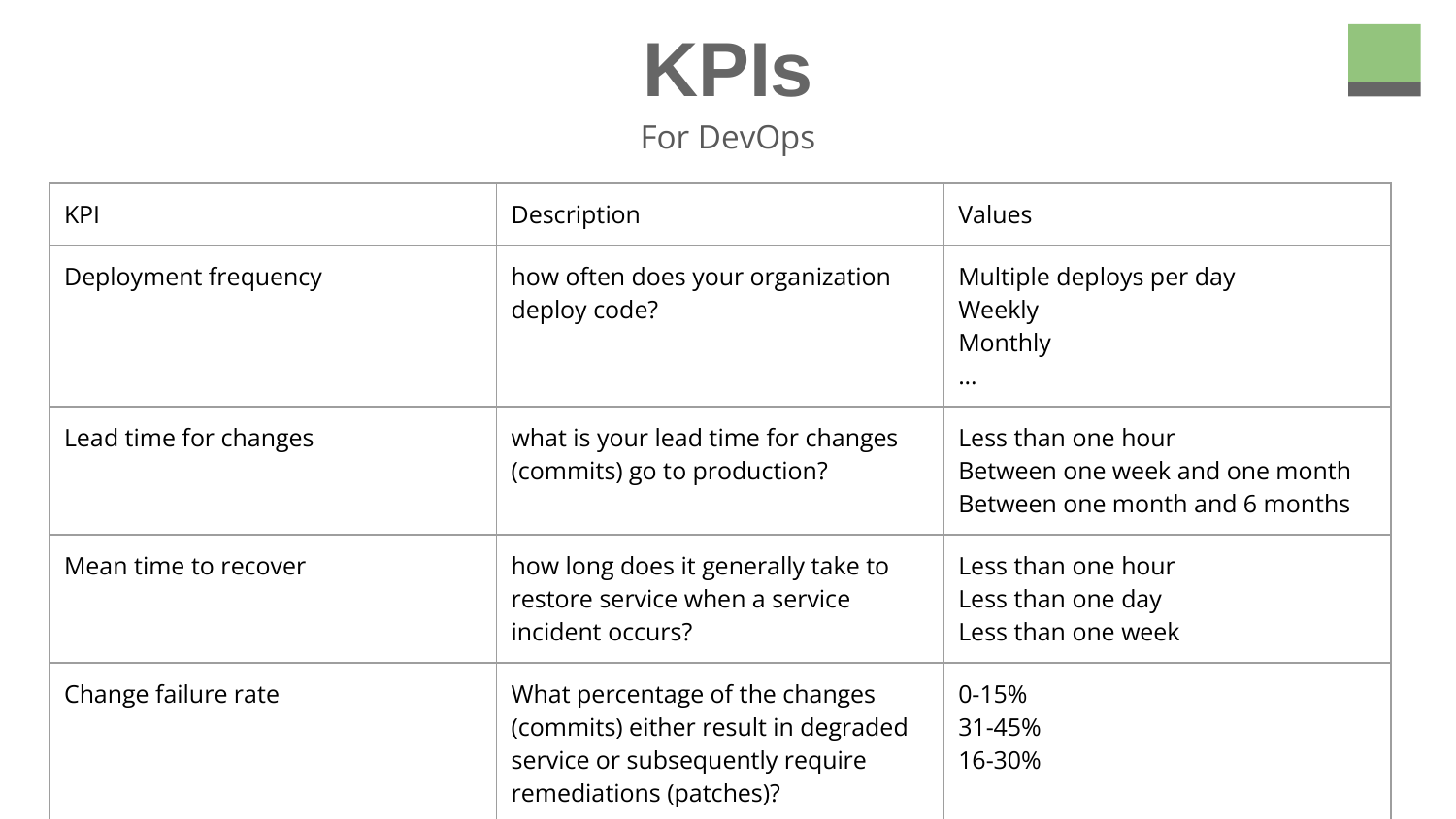

# KPIs
For DevOps
| KPI | Description | Values |
| --- | --- | --- |
| Deployment frequency | how often does your organization deploy code? | Multiple deploys per day Weekly Monthly ... |
| Lead time for changes | what is your lead time for changes (commits) go to production? | Less than one hour Between one week and one month Between one month and 6 months |
| Mean time to recover | how long does it generally take to restore service when a service incident occurs? | Less than one hour Less than one day Less than one week |
| Change failure rate | What percentage of the changes (commits) either result in degraded service or subsequently require remediations (patches)? | 0-15% 31-45% 16-30% |